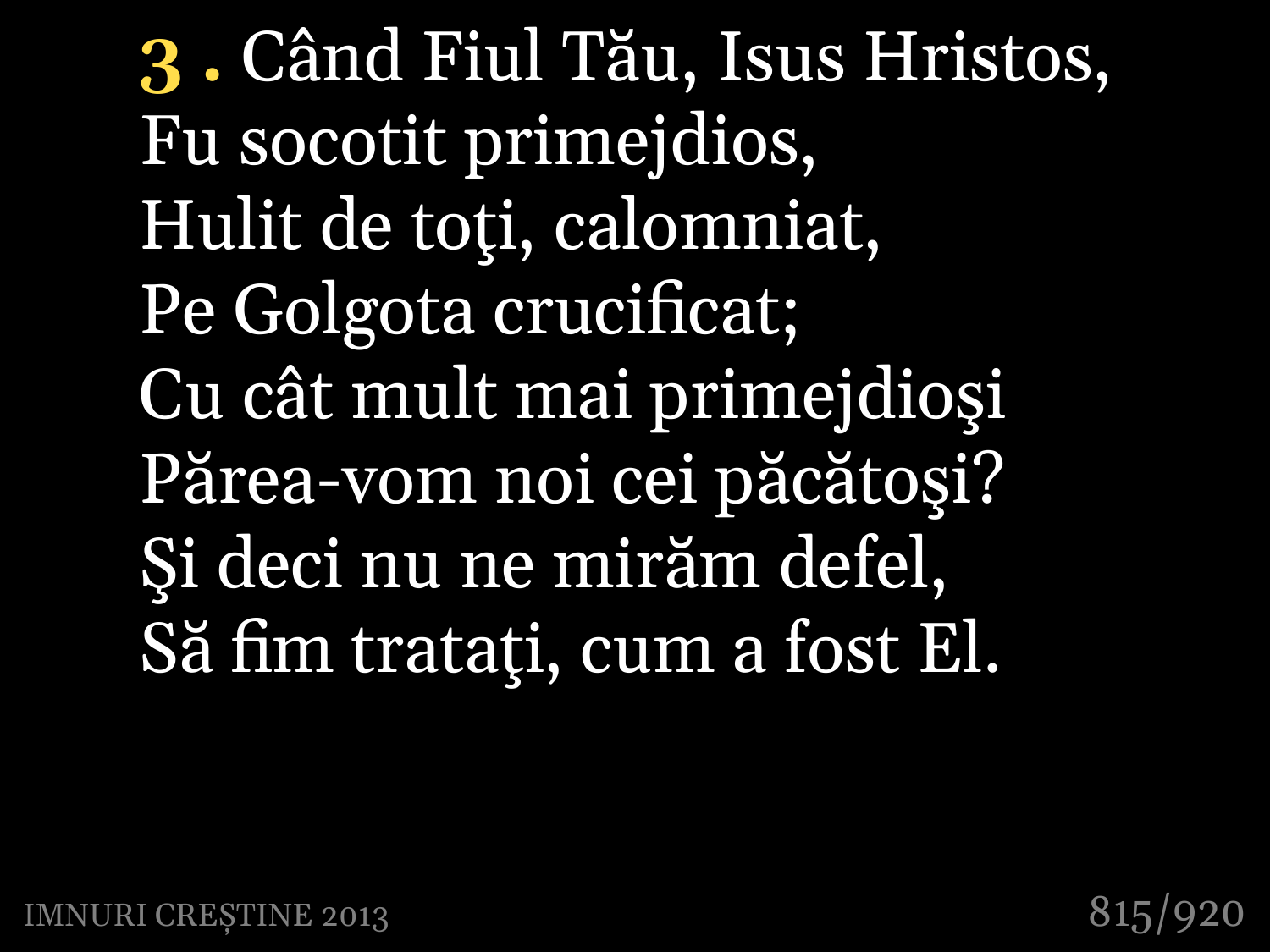

3 . Când Fiul Tău, Isus Hristos,
Fu socotit primejdios,
Hulit de toţi, calomniat,
Pe Golgota crucificat;
Cu cât mult mai primejdioşi
Părea-vom noi cei păcătoşi?
Şi deci nu ne mirăm defel,
Să fim trataţi, cum a fost El.
815/920
IMNURI CREȘTINE 2013